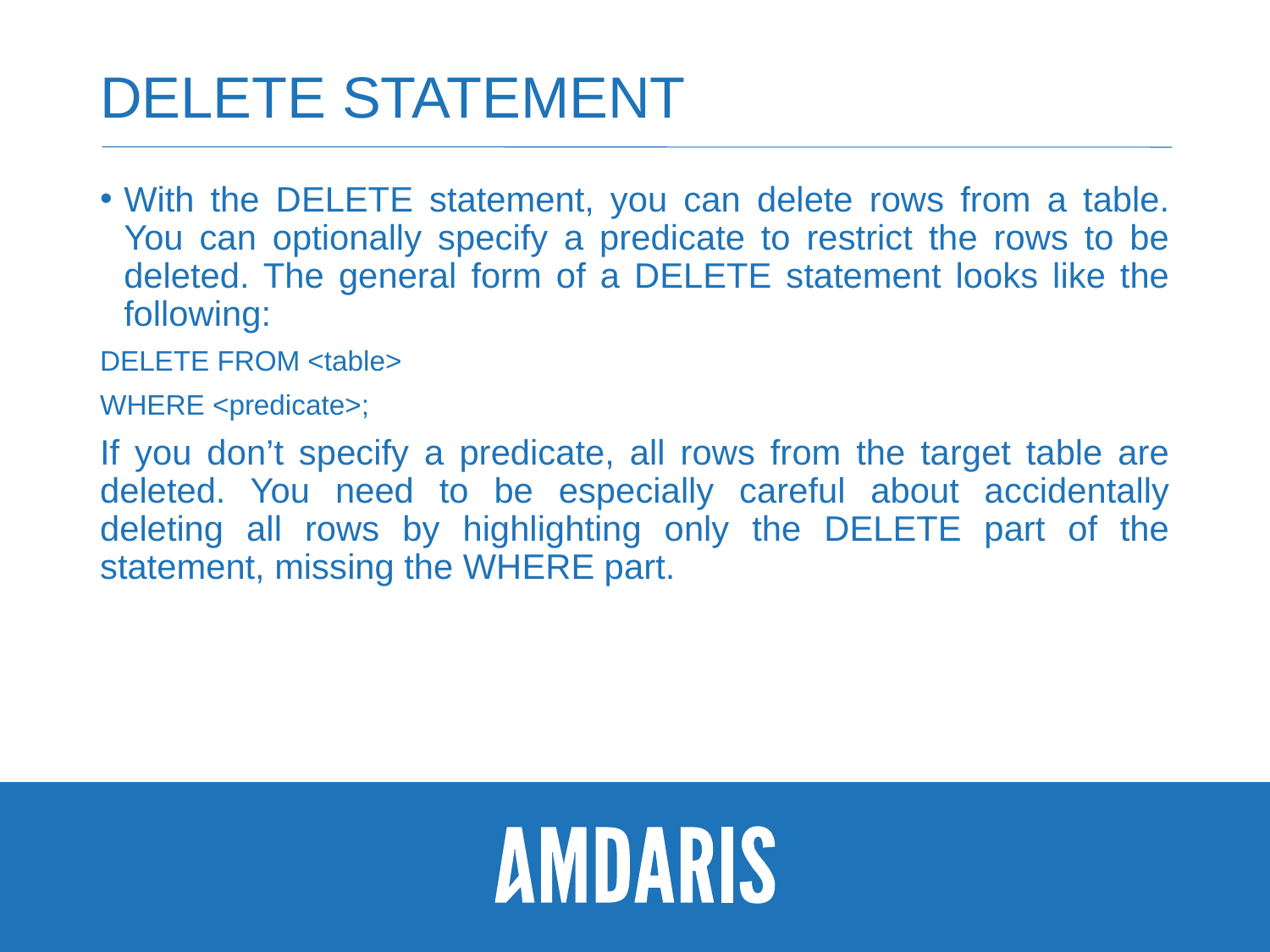

# Delete Statement
With the DELETE statement, you can delete rows from a table. You can optionally specify a predicate to restrict the rows to be deleted. The general form of a DELETE statement looks like the following:
DELETE FROM <table>
WHERE <predicate>;
If you don’t specify a predicate, all rows from the target table are deleted. You need to be especially careful about accidentally deleting all rows by highlighting only the DELETE part of the statement, missing the WHERE part.